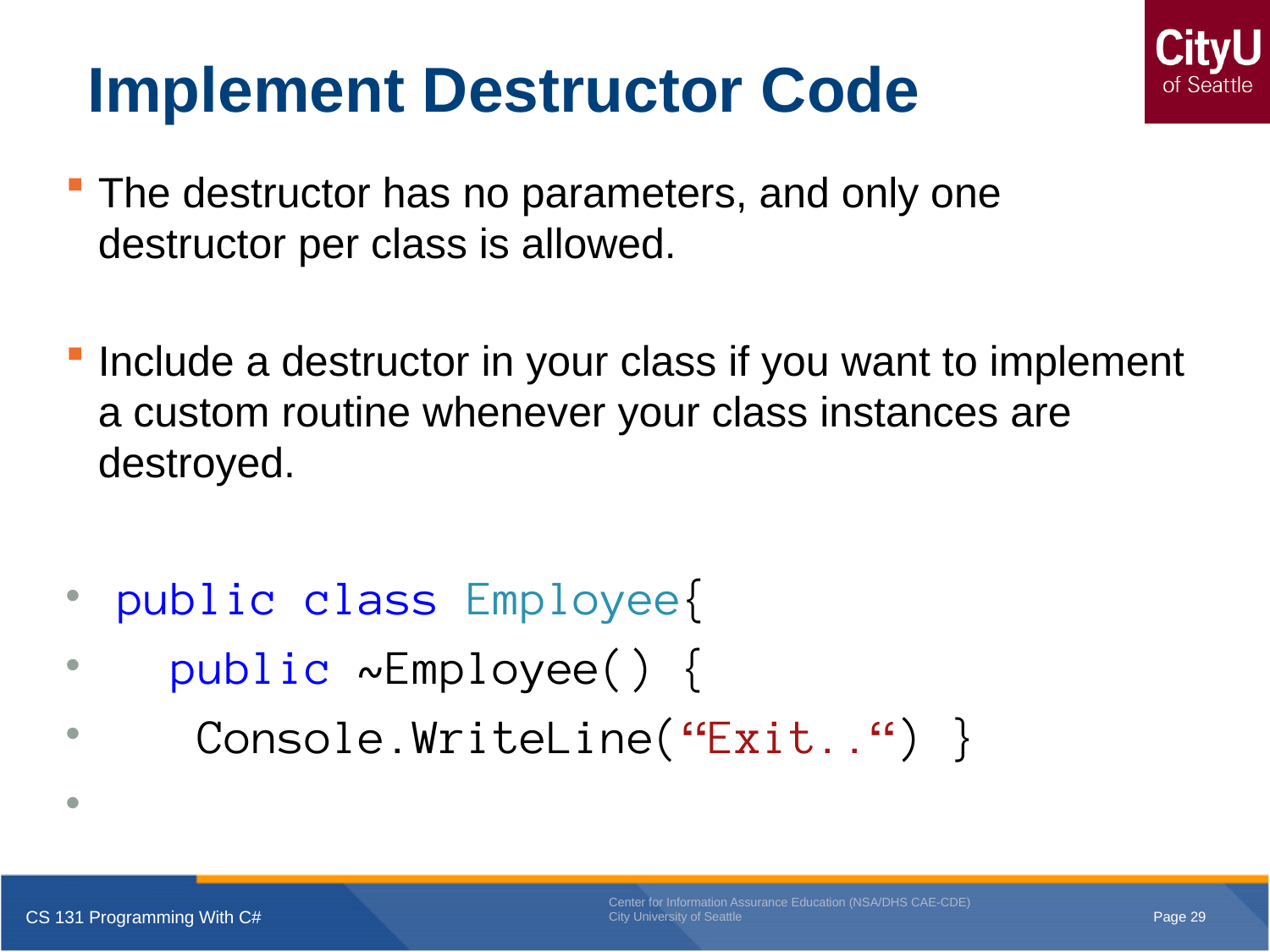

# Implement Destructor Code
The destructor has no parameters, and only one destructor per class is allowed.

Include a destructor in your class if you want to implement a custom routine whenever your class instances are destroyed.

 public class Employee{
   public ~Employee() {
    Console.WriteLine(“Exit..“) }